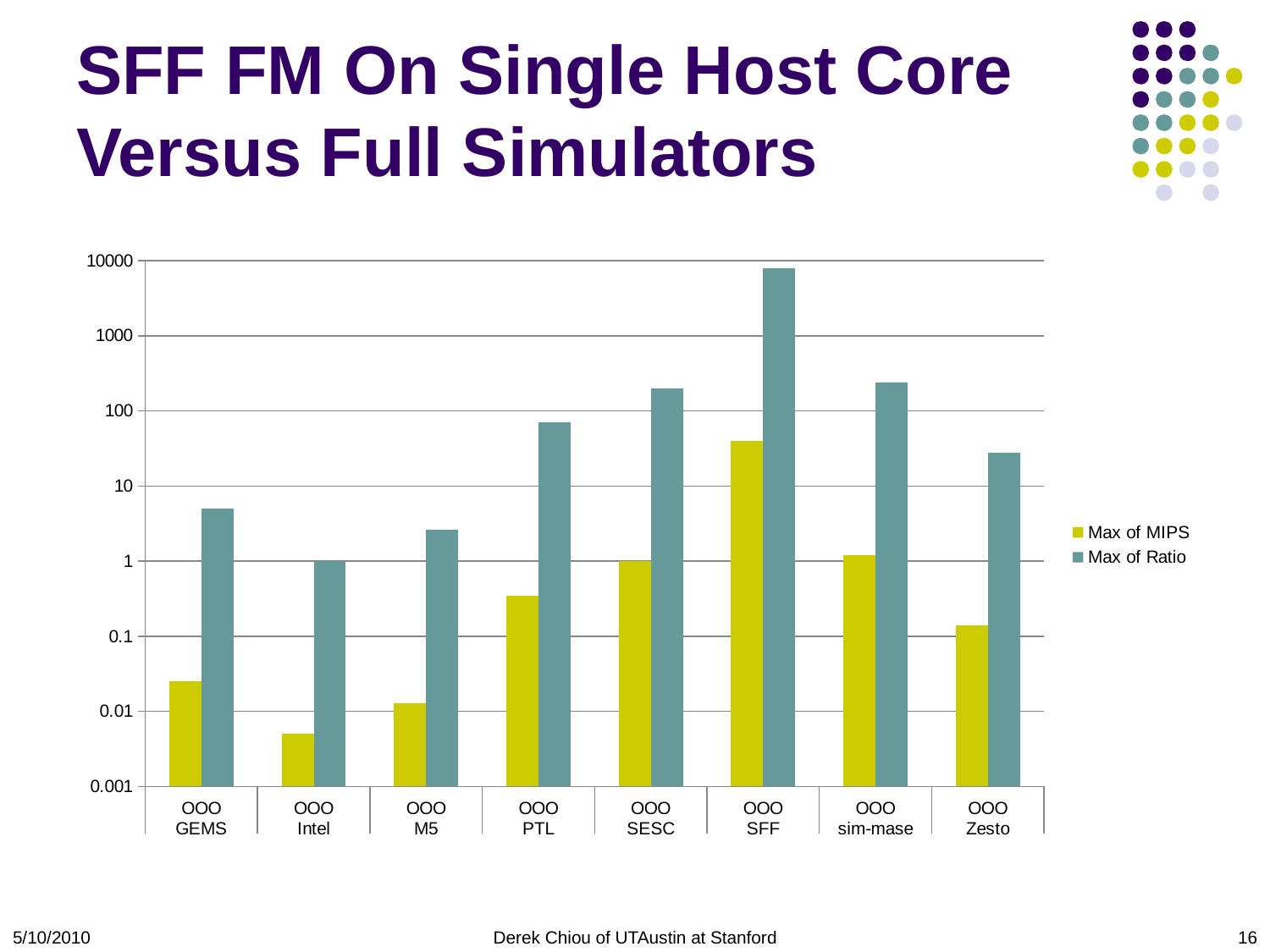

# SFF FM On Single Host Core Versus Full Simulators

### Chart

| Category | Max of MIPS | Max of Ratio |
|---|---|---|
| OOO | 0.025 | 5.0 |
| OOO | 0.005000000000000011 | 1.0 |
| OOO | 0.012999999999999998 | 2.5999999999999988 |
| OOO | 0.3500000000000003 | 70.0 |
| OOO | 1.0 | 200.0 |
| OOO | 40.0 | 8000.0 |
| OOO | 1.21 | 242.0 |
| OOO | 0.139 | 27.8 |
5/10/2010
Derek Chiou of UTAustin at Stanford
16